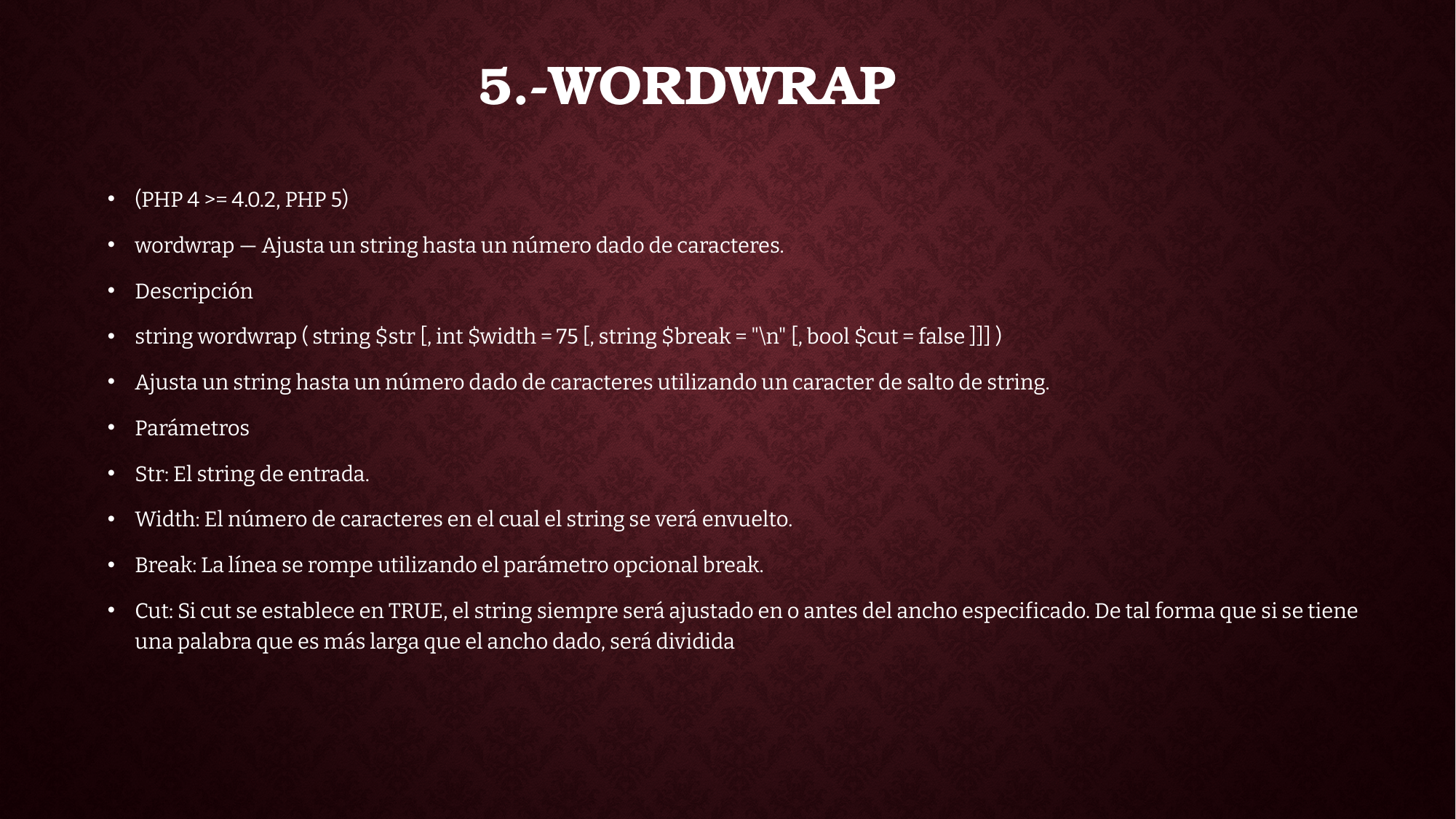

# 5.-wordwrap
(PHP 4 >= 4.0.2, PHP 5)
wordwrap — Ajusta un string hasta un número dado de caracteres.
Descripción
string wordwrap ( string $str [, int $width = 75 [, string $break = "\n" [, bool $cut = false ]]] )
Ajusta un string hasta un número dado de caracteres utilizando un caracter de salto de string.
Parámetros
Str: El string de entrada.
Width: El número de caracteres en el cual el string se verá envuelto.
Break: La línea se rompe utilizando el parámetro opcional break.
Cut: Si cut se establece en TRUE, el string siempre será ajustado en o antes del ancho especificado. De tal forma que si se tiene una palabra que es más larga que el ancho dado, será dividida